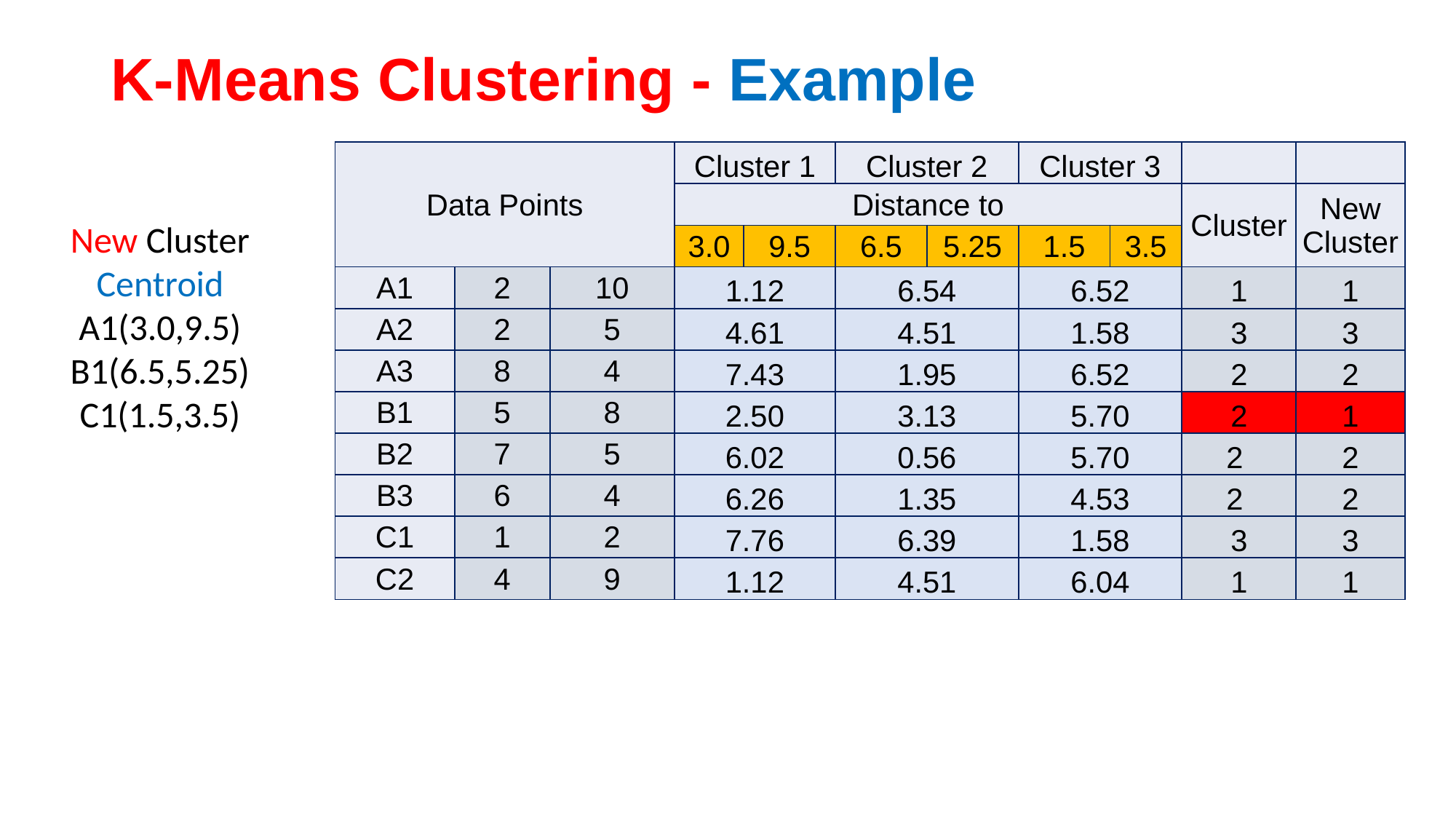

# K-Means Clustering - Example
| Data Points |  |  | Cluster 1 |  | Cluster 2 |  | Cluster 3 |  |  |  |
| --- | --- | --- | --- | --- | --- | --- | --- | --- | --- | --- |
| Data Points |  |  | Distance to |  |  |  |  |  | Cluster | New Cluster |
|  |  |  | 3.0 | 9.5 | 6.5 | 5.25 | 1.5 | 3.5 |  |  |
| A1 | 2 | 10 | 1.12 |  | 6.54 |  | 6.52 |  | 1 | 1 |
| A2 | 2 | 5 | 4.61 |  | 4.51 |  | 1.58 |  | 3 | 3 |
| A3 | 8 | 4 | 7.43 |  | 1.95 |  | 6.52 |  | 2 | 2 |
| B1 | 5 | 8 | 2.50 |  | 3.13 |  | 5.70 |  | 2 | 1 |
| B2 | 7 | 5 | 6.02 |  | 0.56 |  | 5.70 |  | 2 | 2 |
| B3 | 6 | 4 | 6.26 |  | 1.35 |  | 4.53 |  | 2 | 2 |
| C1 | 1 | 2 | 7.76 |  | 6.39 |  | 1.58 |  | 3 | 3 |
| C2 | 4 | 9 | 1.12 |  | 4.51 |  | 6.04 |  | 1 | 1 |
New Cluster Centroid
A1(3.0,9.5)
B1(6.5,5.25)
C1(1.5,3.5)